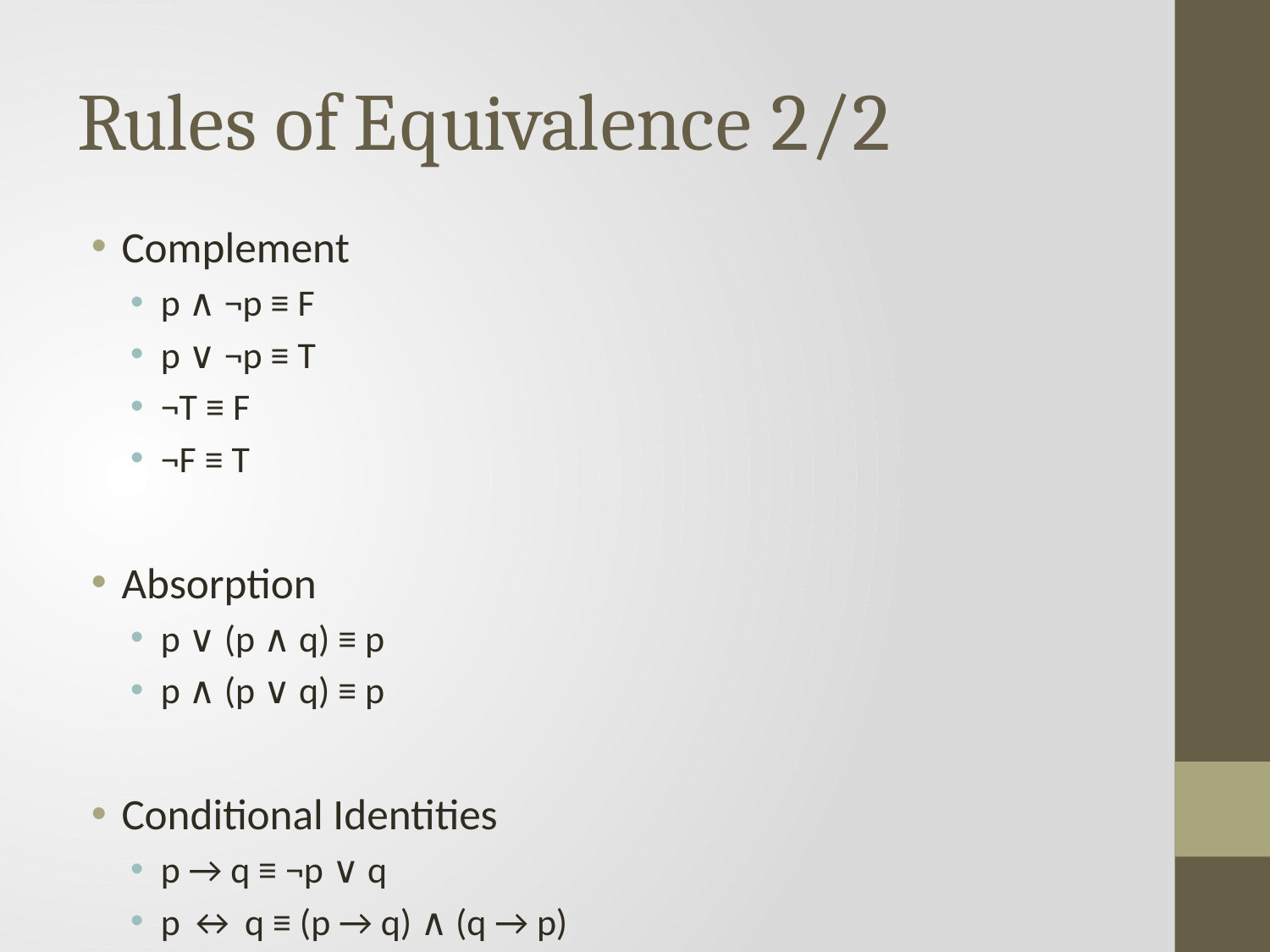

# Rules of Equivalence 2/2
Complement
p ∧ ¬p ≡ F
p ∨ ¬p ≡ T
¬T ≡ F
¬F ≡ T

Absorption
p ∨ (p ∧ q) ≡ p
p ∧ (p ∨ q) ≡ p

Conditional Identities
p → q ≡ ¬p ∨ q
p ↔ q ≡ (p → q) ∧ (q → p)